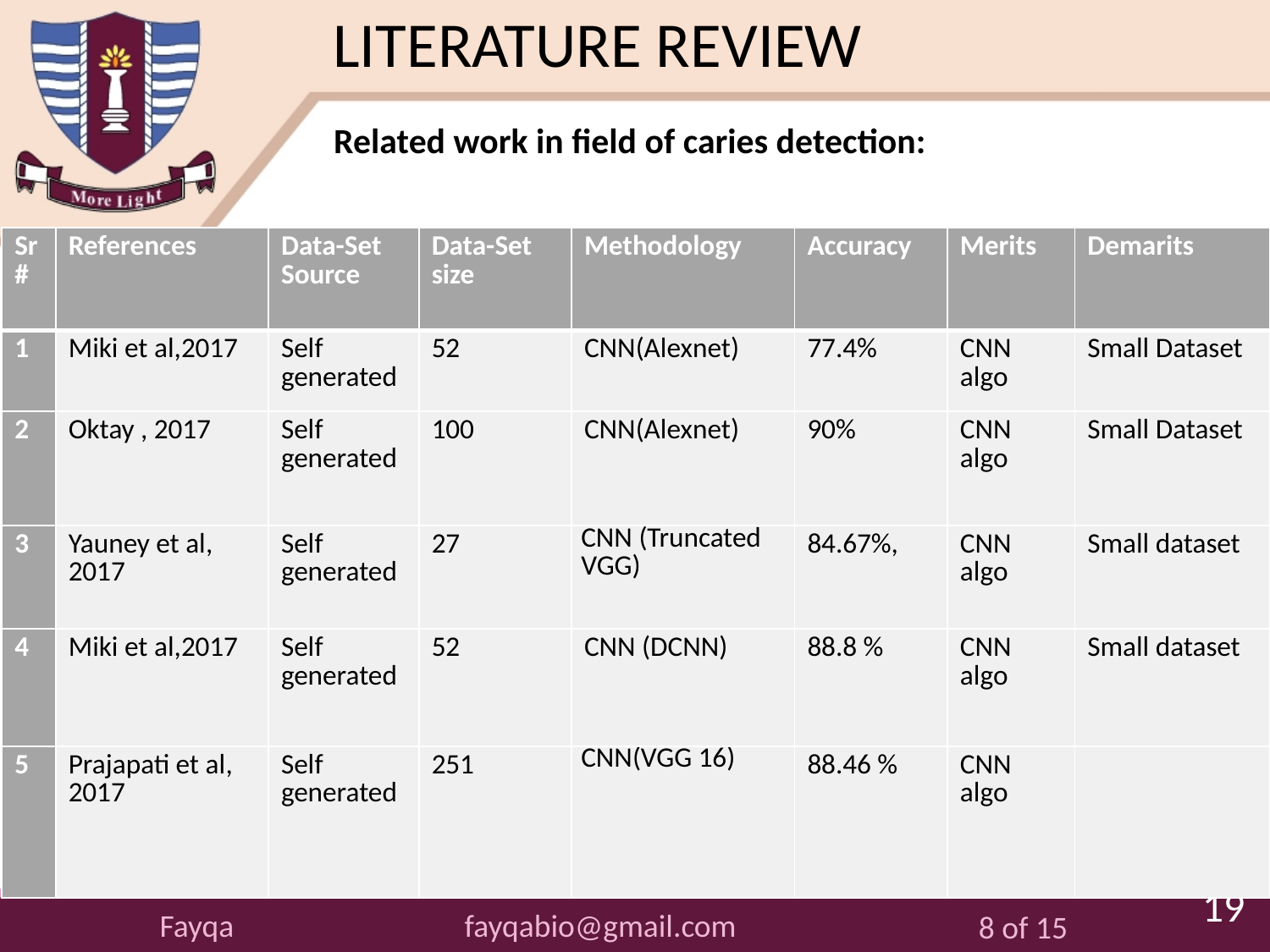

# LITERATURE REVIEW
Related work in field of caries detection:
| Sr # | References | Data-Set Source | Data-Set size | Methodology | Accuracy | Merits | Demarits |
| --- | --- | --- | --- | --- | --- | --- | --- |
| 1 | Miki et al,2017 | Self generated | 52 | CNN(Alexnet) | 77.4% | CNN algo | Small Dataset |
| 2 | Oktay , 2017 | Self generated | 100 | CNN(Alexnet) | 90% | CNN algo | Small Dataset |
| 3 | Yauney et al, 2017 | Self generated | 27 | CNN (Truncated VGG) | 84.67%, | CNN algo | Small dataset |
| 4 | Miki et al,2017 | Self generated | 52 | CNN (DCNN) | 88.8 % | CNN algo | Small dataset |
| 5 | Prajapati et al, 2017 | Self generated | 251 | CNN(VGG 16) | 88.46 % | CNN algo |  |

19
fayqabio@gmail.com
Fayqa
8 of 15